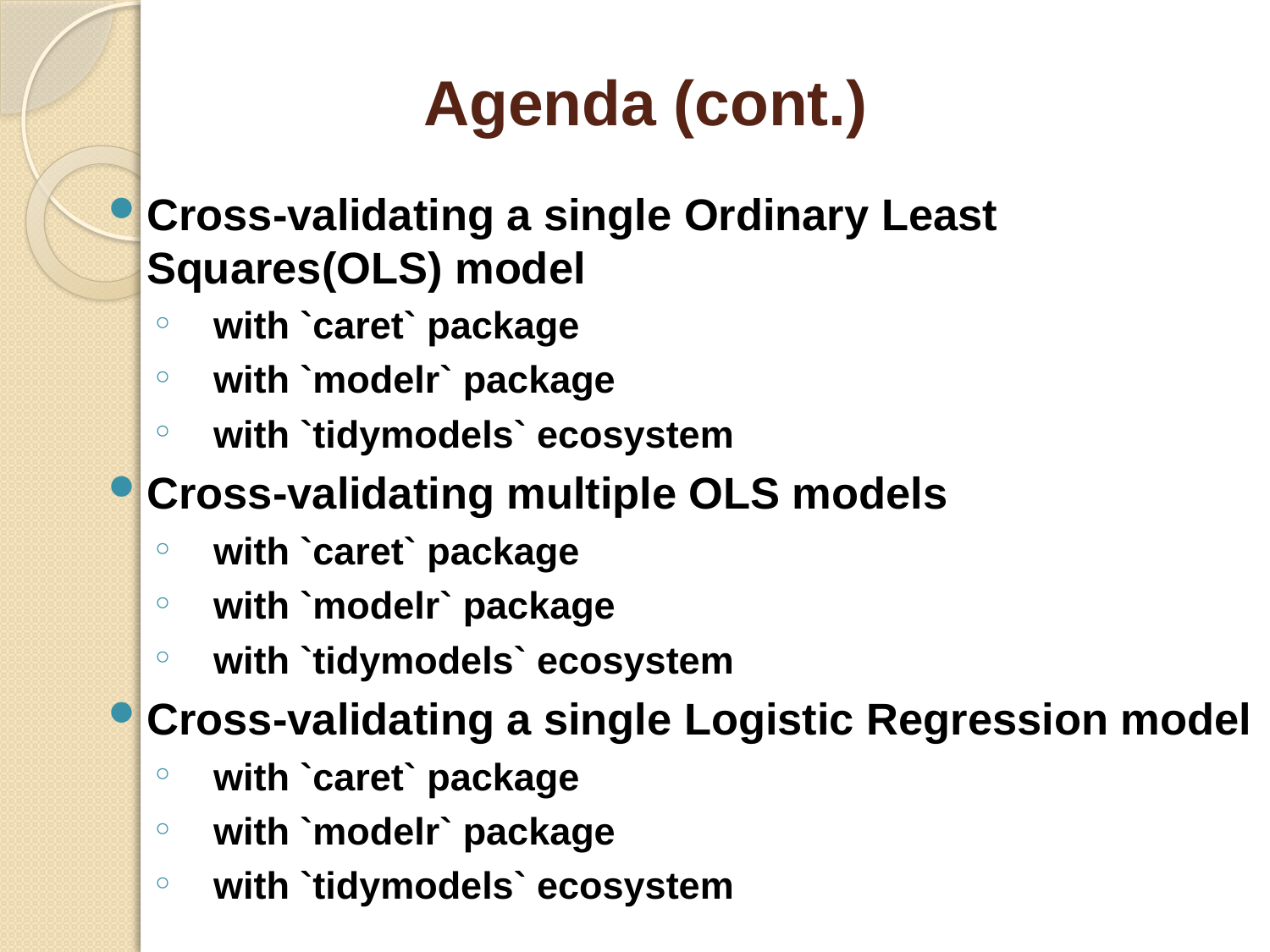

# Agenda (cont.)
Cross-validating a single Ordinary Least Squares(OLS) model
with `caret` package
with `modelr` package
with `tidymodels` ecosystem
Cross-validating multiple OLS models
with `caret` package
with `modelr` package
with `tidymodels` ecosystem
Cross-validating a single Logistic Regression model
with `caret` package
with `modelr` package
with `tidymodels` ecosystem